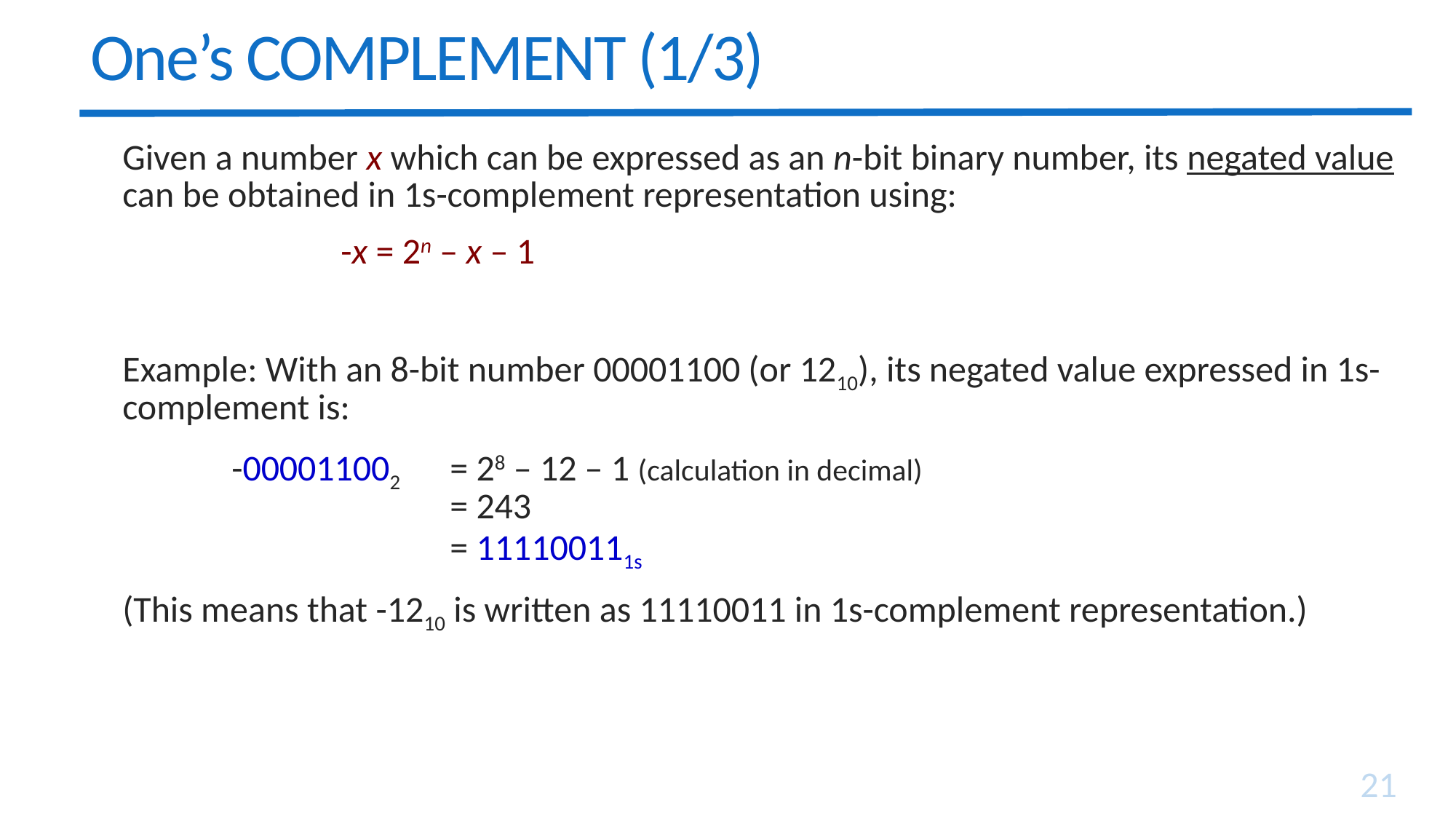

# One’s COMPLEMENT (1/3)
Given a number x which can be expressed as an n-bit binary number, its negated value can be obtained in 1s-complement representation using:
			-x = 2n – x – 1

Example: With an 8-bit number 00001100 (or 1210), its negated value expressed in 1s-complement is:
		-000011002 	= 28 – 12 – 1 (calculation in decimal)
			= 243
			= 111100111s
	(This means that -1210 is written as 11110011 in 1s-complement representation.)
21